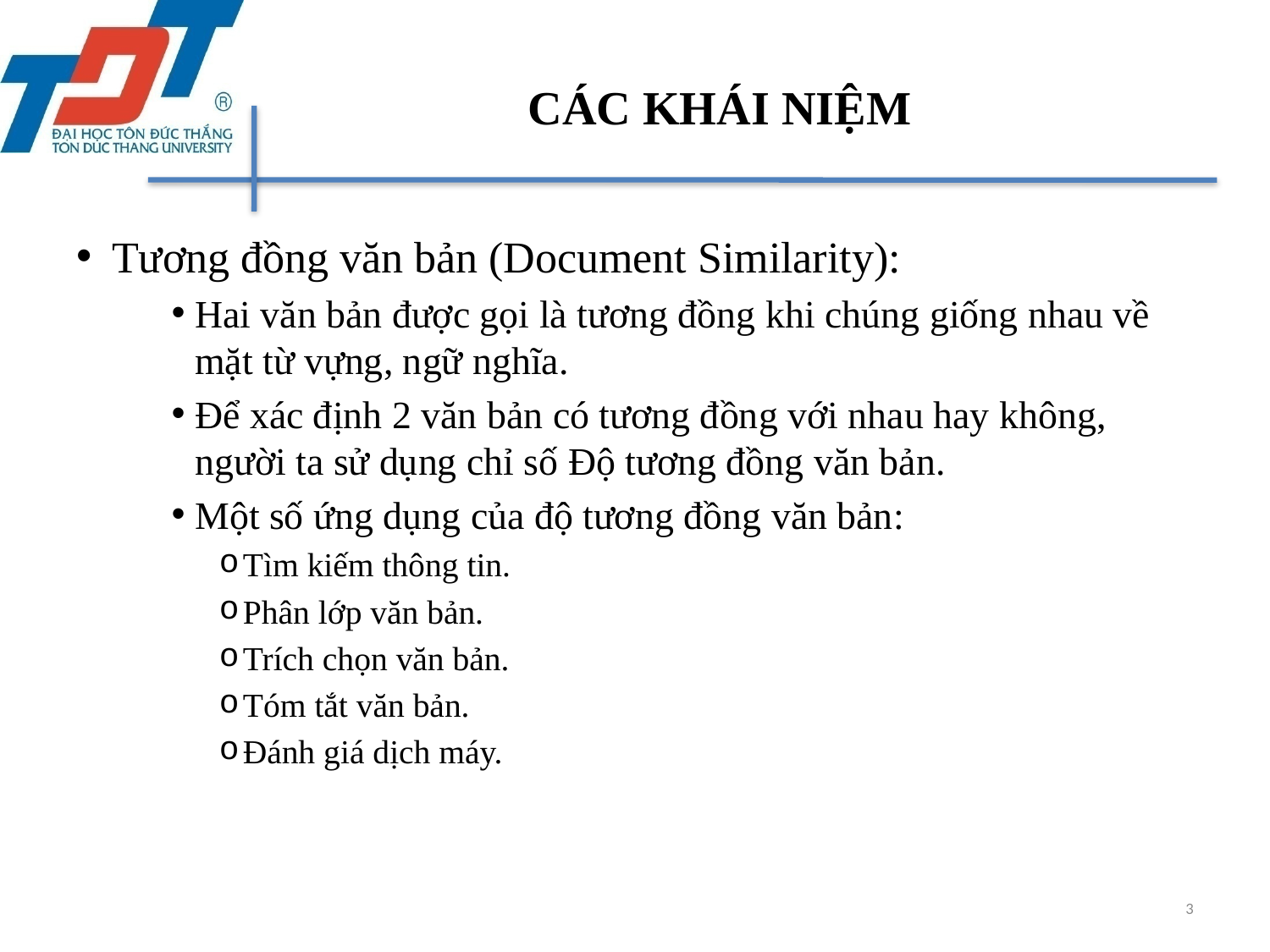

# CÁC KHÁI NIỆM
Tương đồng văn bản (Document Similarity):
Hai văn bản được gọi là tương đồng khi chúng giống nhau về mặt từ vựng, ngữ nghĩa.
Để xác định 2 văn bản có tương đồng với nhau hay không, người ta sử dụng chỉ số Độ tương đồng văn bản.
Một số ứng dụng của độ tương đồng văn bản:
Tìm kiếm thông tin.
Phân lớp văn bản.
Trích chọn văn bản.
Tóm tắt văn bản.
Đánh giá dịch máy.

3